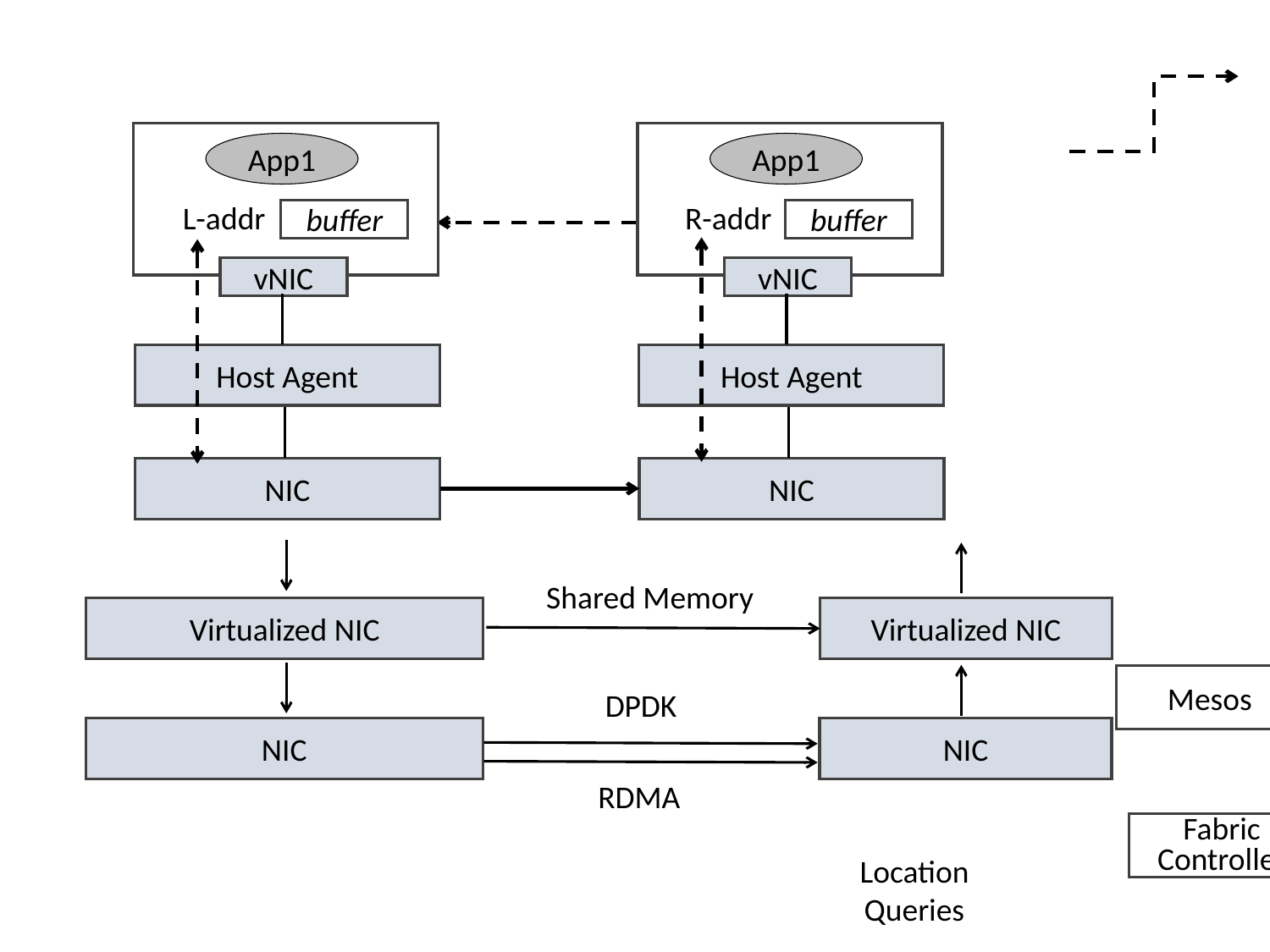

App1
L-addr
buffer
vNIC
Host Agent
NIC

App1
R-addr
buffer
vNIC
Host Agent
NIC
Shared Memory
Virtualized NIC
Virtualized NIC
Mesos
DPDK
NIC
NIC
RDMA
Fabric Controller
Location Queries